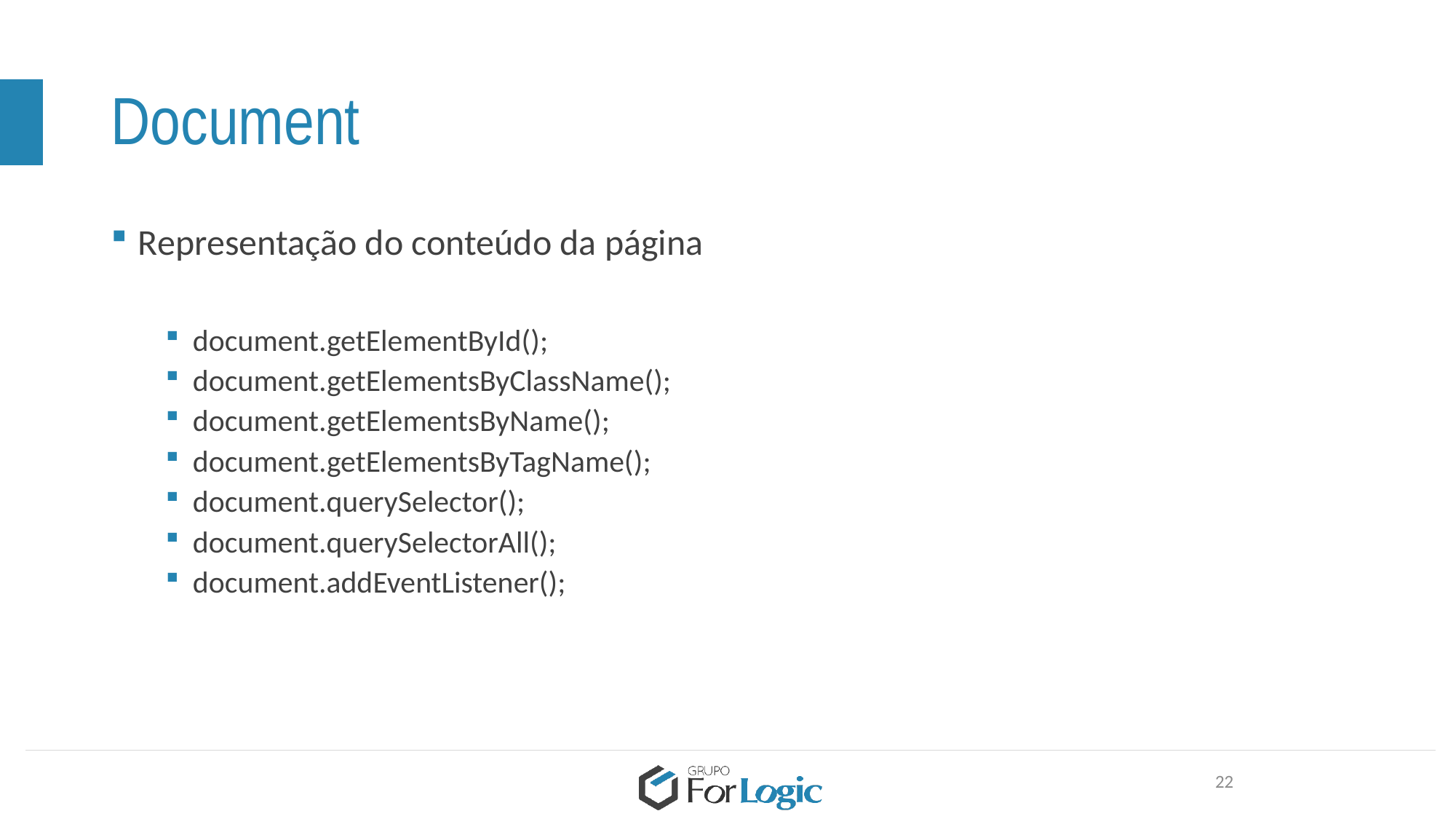

# Document
Representação do conteúdo da página

document.getElementById();
document.getElementsByClassName();
document.getElementsByName();
document.getElementsByTagName();
document.querySelector();
document.querySelectorAll();
document.addEventListener();
22